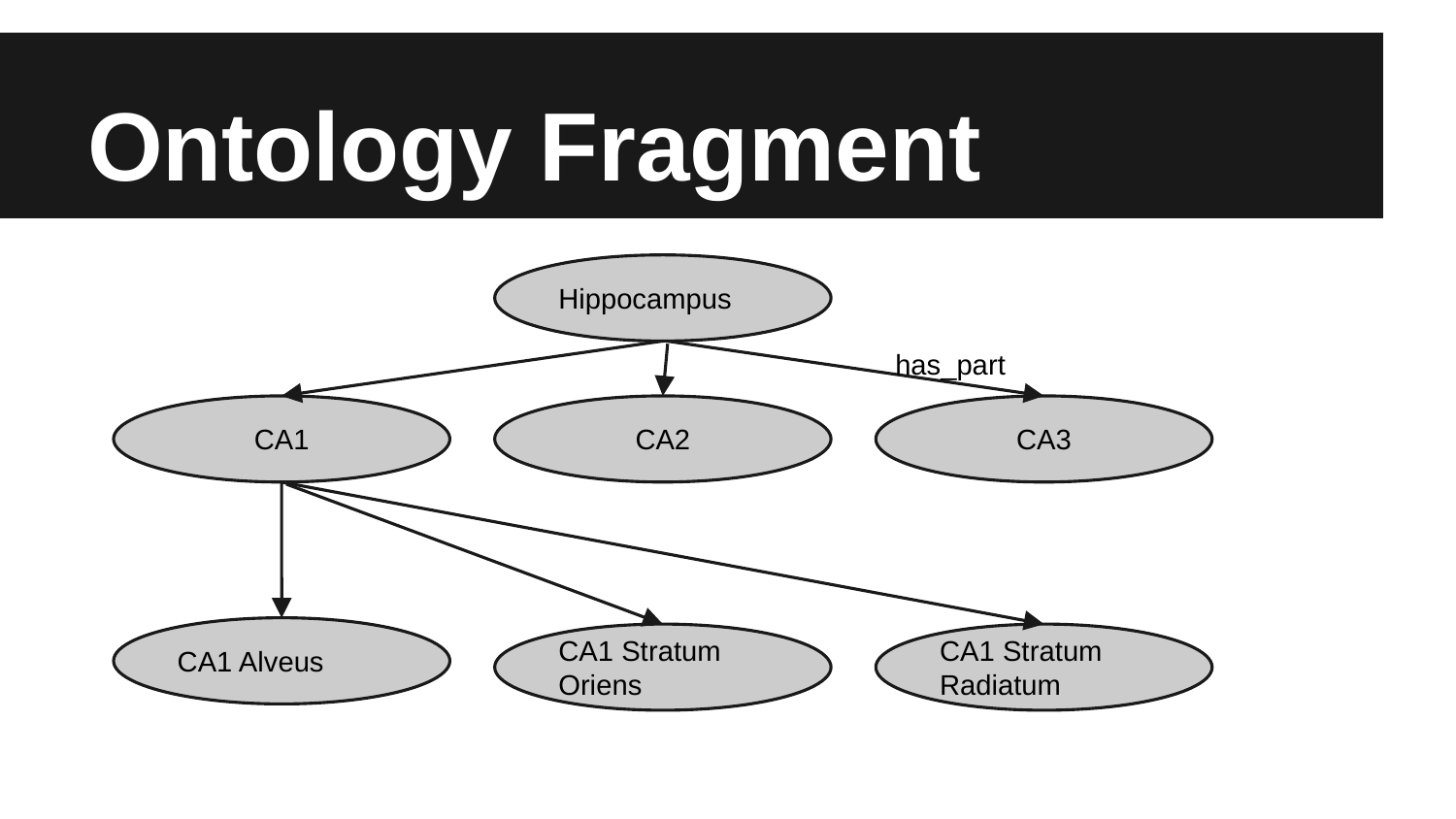

# Ontology Fragment
Hippocampus
has_part
CA1
CA2
CA3
CA1 Alveus
CA1 Stratum Oriens
CA1 Stratum Radiatum